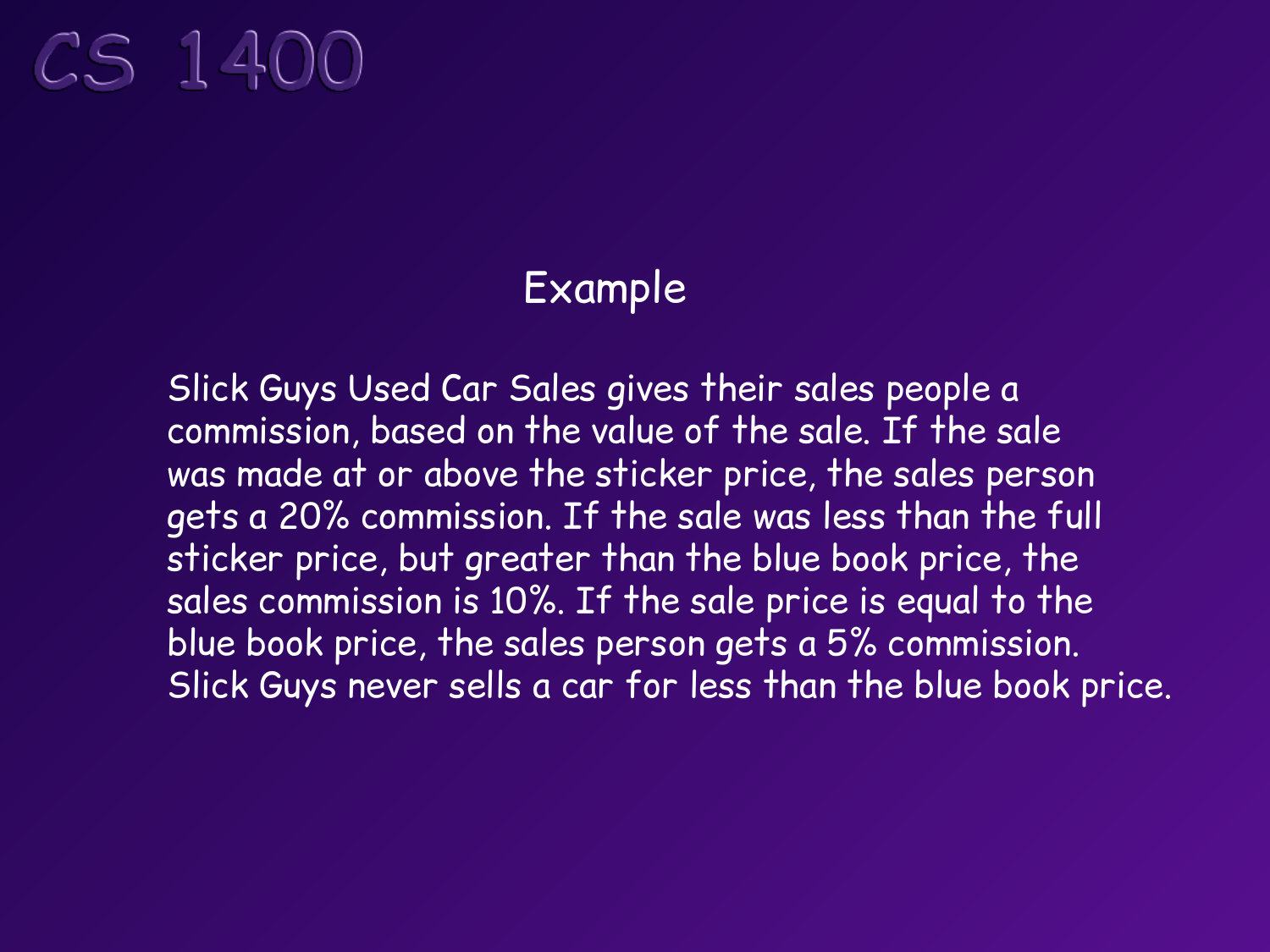

Example
Slick Guys Used Car Sales gives their sales people a
commission, based on the value of the sale. If the sale
was made at or above the sticker price, the sales person
gets a 20% commission. If the sale was less than the full
sticker price, but greater than the blue book price, the
sales commission is 10%. If the sale price is equal to the
blue book price, the sales person gets a 5% commission.
Slick Guys never sells a car for less than the blue book price.